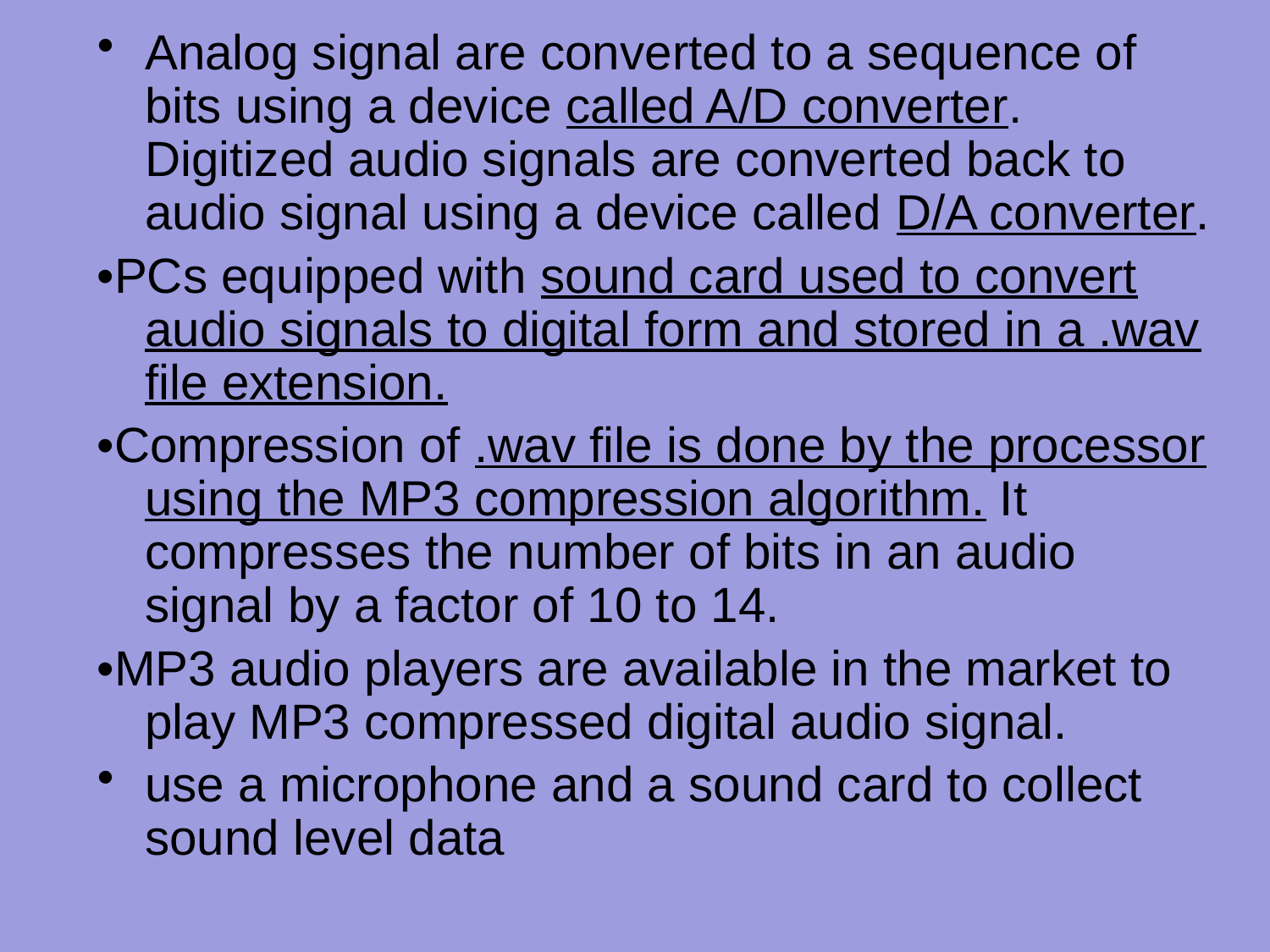

Analog signal are converted to a sequence of bits using a device called A/D converter. Digitized audio signals are converted back to audio signal using a device called D/A converter.
•PCs equipped with sound card used to convert audio signals to digital form and stored in a .wav file extension.
•Compression of .wav file is done by the processor using the MP3 compression algorithm. It compresses the number of bits in an audio signal by a factor of 10 to 14.
•MP3 audio players are available in the market to play MP3 compressed digital audio signal.
use a microphone and a sound card to collect sound level data